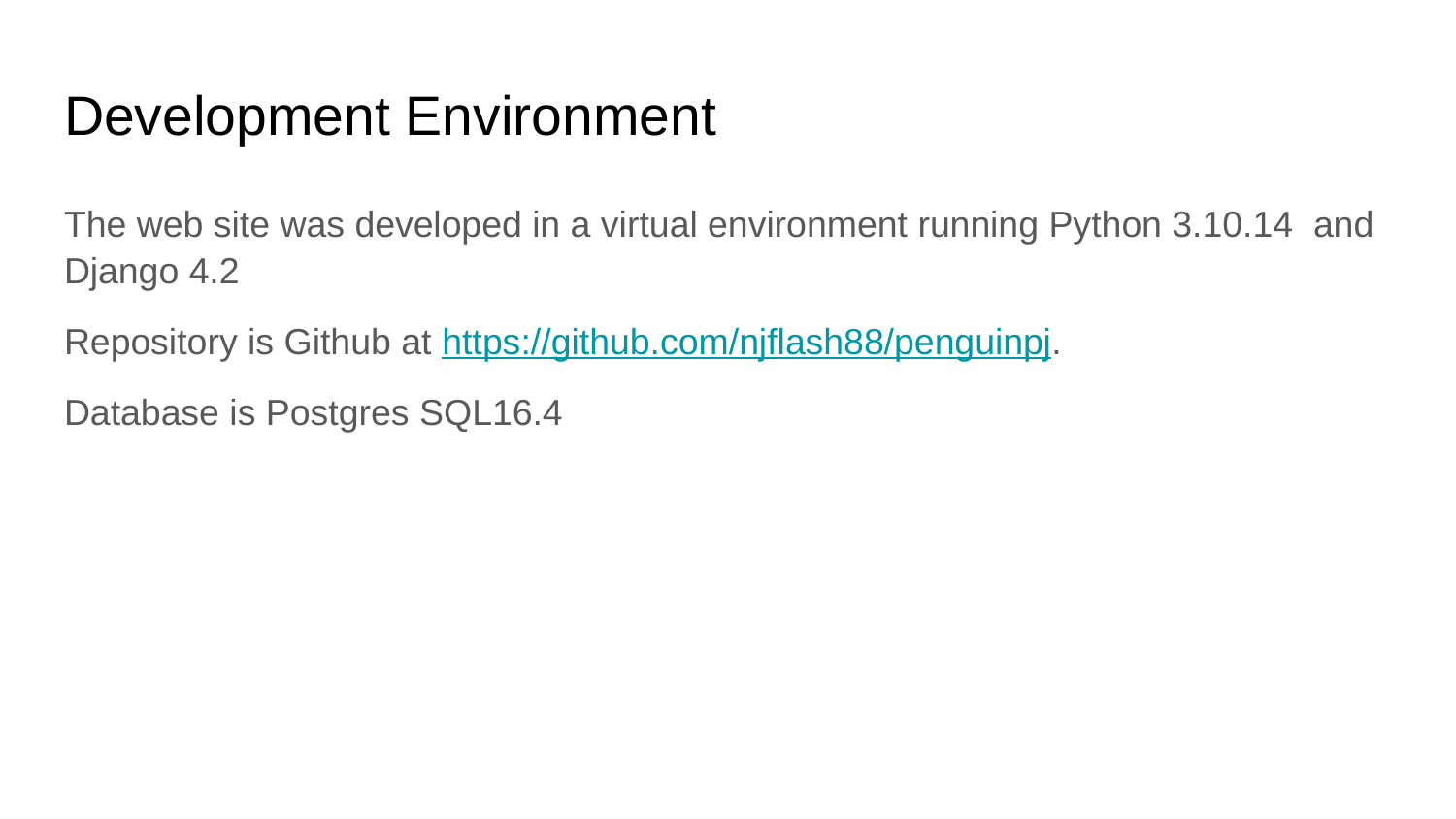

# Development Environment
The web site was developed in a virtual environment running Python 3.10.14  and Django 4.2
Repository is Github at https://github.com/njflash88/penguinpj.
Database is Postgres SQL16.4